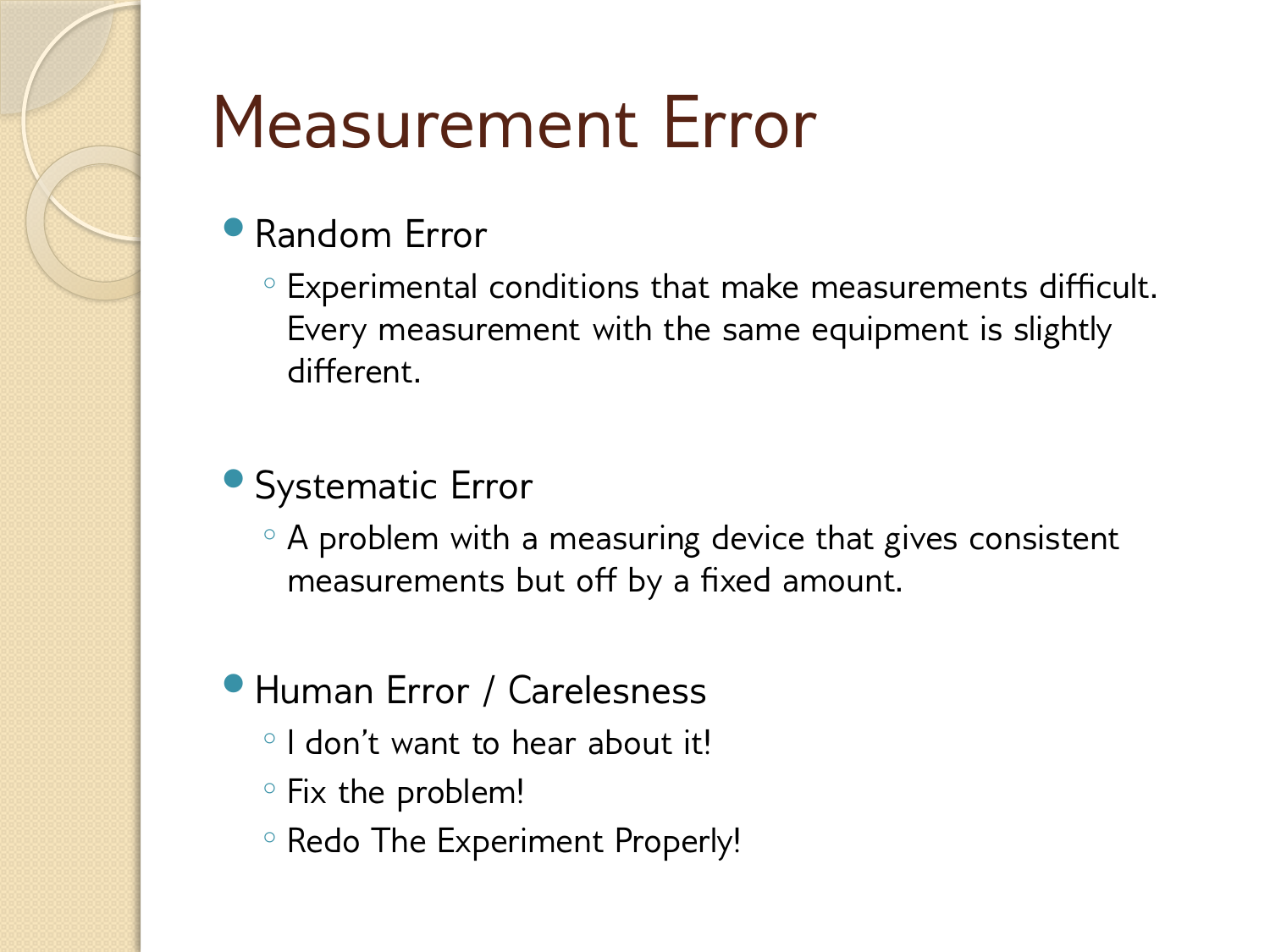

# Measurement Error
Random Error
Experimental conditions that make measurements difficult. Every measurement with the same equipment is slightly different.

Systematic Error
A problem with a measuring device that gives consistent measurements but off by a fixed amount.

Human Error / Carelesness
I don’t want to hear about it!
Fix the problem!
Redo The Experiment Properly!